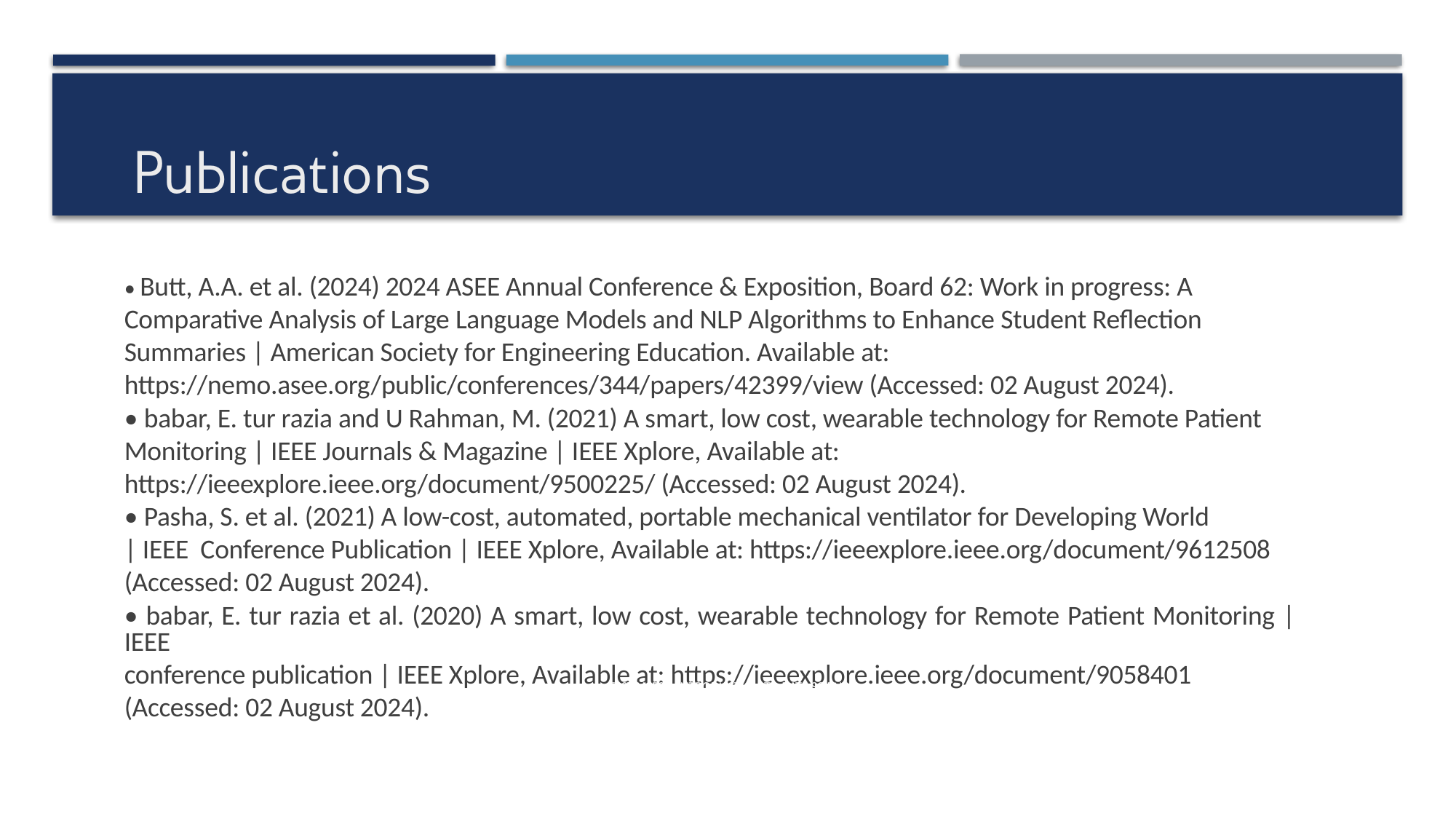

Publications
• Butt, A.A. et al. (2024) 2024 ASEE Annual Conference & Exposition, Board 62: Work in progress: A
Comparative Analysis of Large Language Models and NLP Algorithms to Enhance Student Reflection
Summaries | American Society for Engineering Education. Available at:
https://nemo.asee.org/public/conferences/344/papers/42399/view (Accessed: 02 August 2024).
• babar, E. tur razia and U Rahman, M. (2021) A smart, low cost, wearable technology for Remote Patient
Monitoring | IEEE Journals & Magazine | IEEE Xplore, Available at:
https://ieeexplore.ieee.org/document/9500225/ (Accessed: 02 August 2024).
• Pasha, S. et al. (2021) A low-cost, automated, portable mechanical ventilator for Developing World
| IEEE  Conference Publication | IEEE Xplore, Available at: https://ieeexplore.ieee.org/document/9612508
(Accessed: 02 August 2024).
• babar, E. tur razia et al. (2020) A smart, low cost, wearable technology for Remote Patient Monitoring | IEEE
conference publication | IEEE Xplore, Available at: https://ieeexplore.ieee.org/document/9058401
(Accessed: 02 August 2024).
FAST NCES – INTRODUCTION TO DATA SCIENCE
3